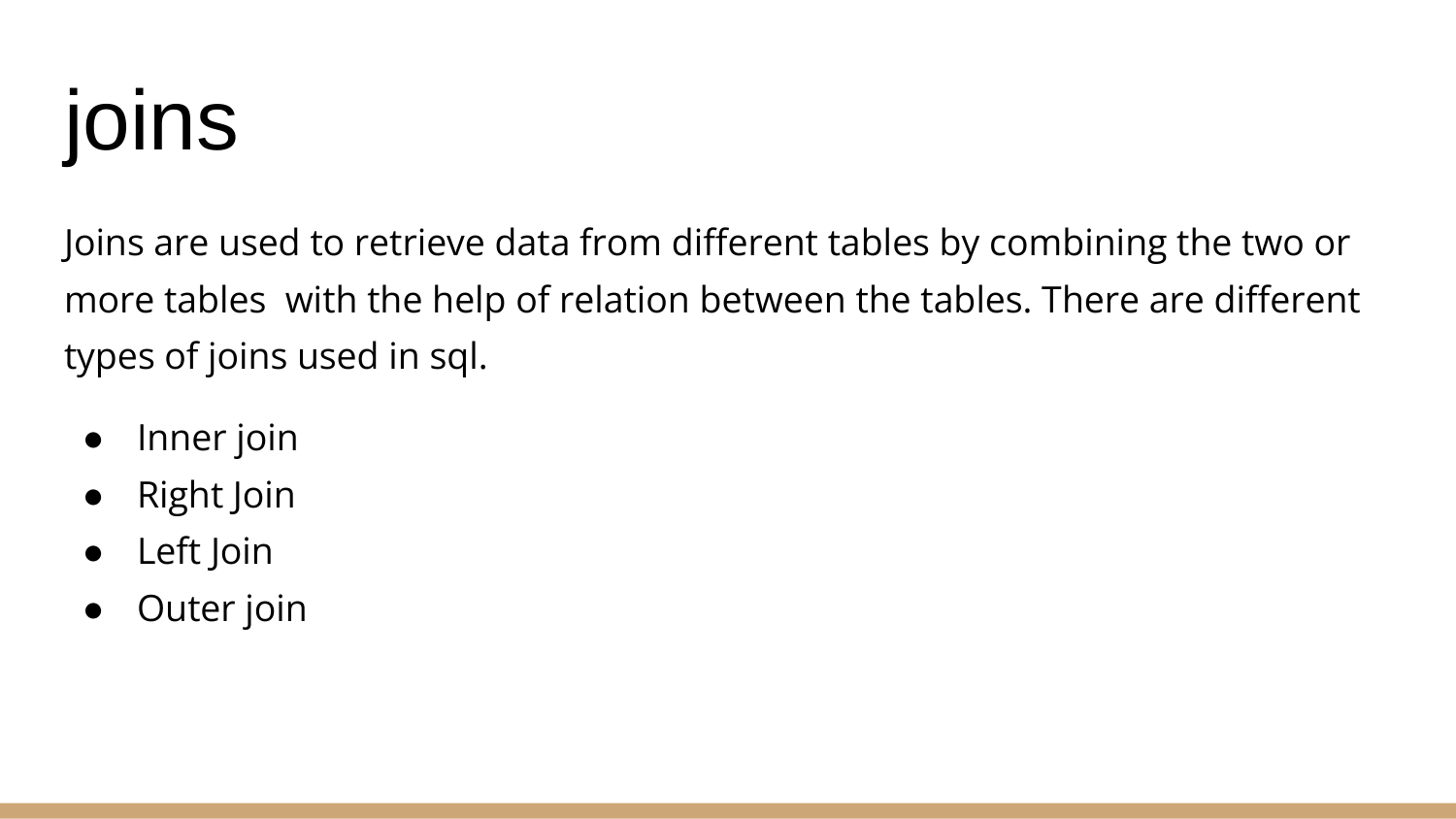

# joins
Joins are used to retrieve data from different tables by combining the two or more tables  with the help of relation between the tables. There are different types of joins used in sql.
Inner join
Right Join
Left Join
Outer join